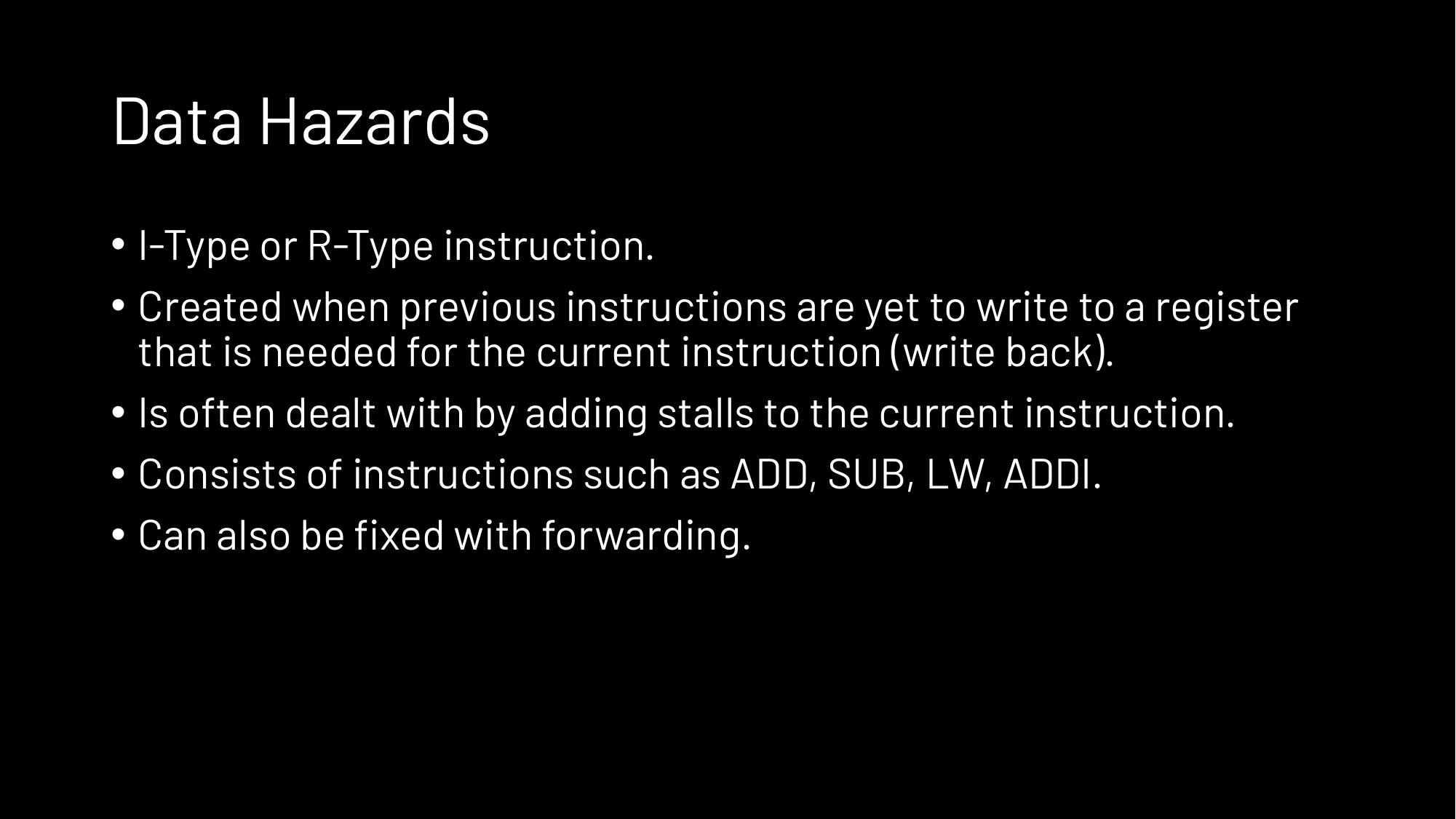

# Data Hazards
I-Type or R-Type instruction.
Created when previous instructions are yet to write to a register that is needed for the current instruction (write back).
Is often dealt with by adding stalls to the current instruction.
Consists of instructions such as ADD, SUB, LW, ADDI.
Can also be fixed with forwarding.